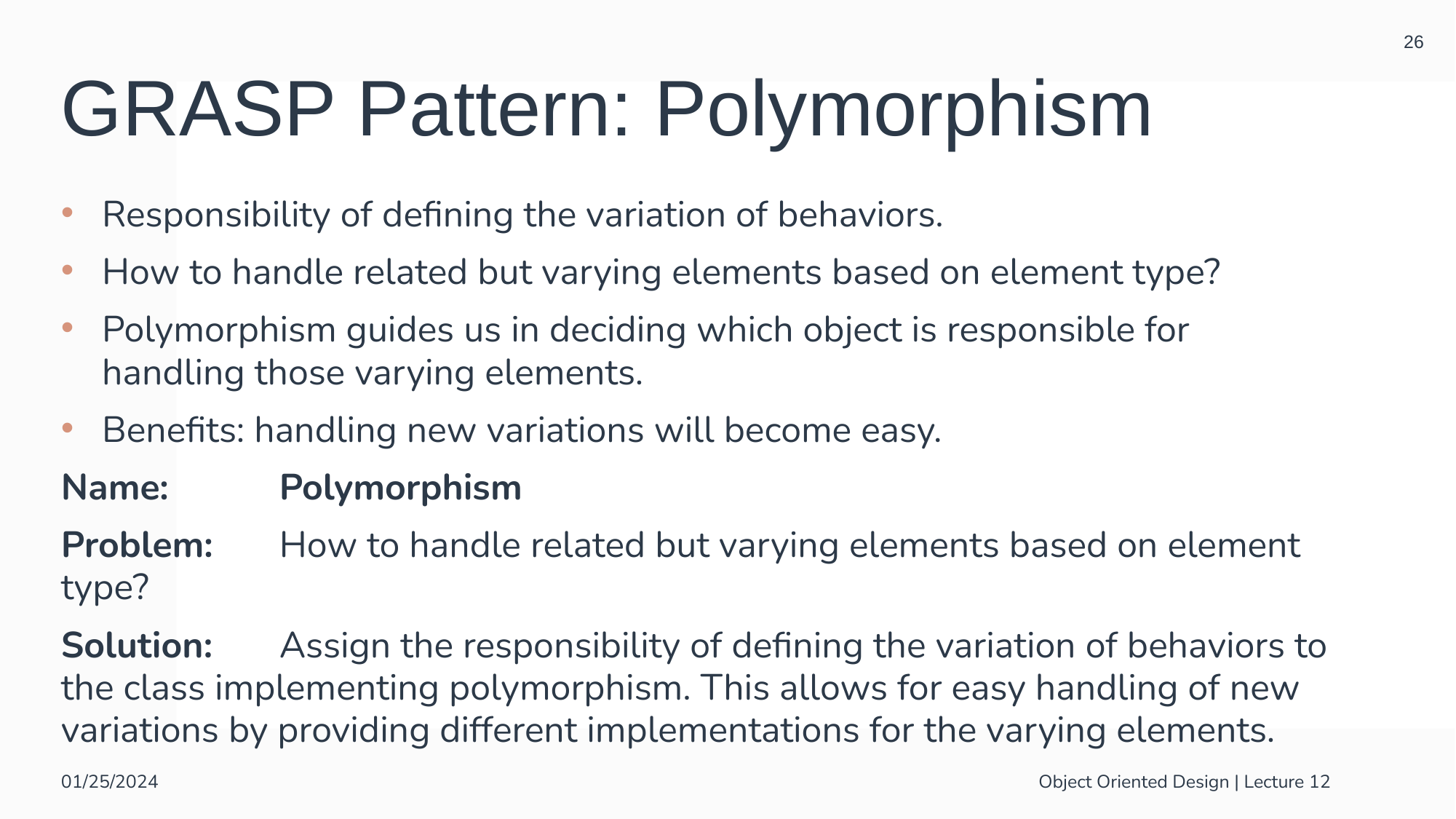

26
# GRASP Pattern: Polymorphism
Responsibility of defining the variation of behaviors.
How to handle related but varying elements based on element type?
Polymorphism guides us in deciding which object is responsible for handling those varying elements.
Benefits: handling new variations will become easy.
Name: 	Polymorphism
Problem: 	How to handle related but varying elements based on element type?
Solution: 	Assign the responsibility of defining the variation of behaviors to the class implementing polymorphism. This allows for easy handling of new variations by providing different implementations for the varying elements.
01/25/2024
Object Oriented Design | Lecture 12